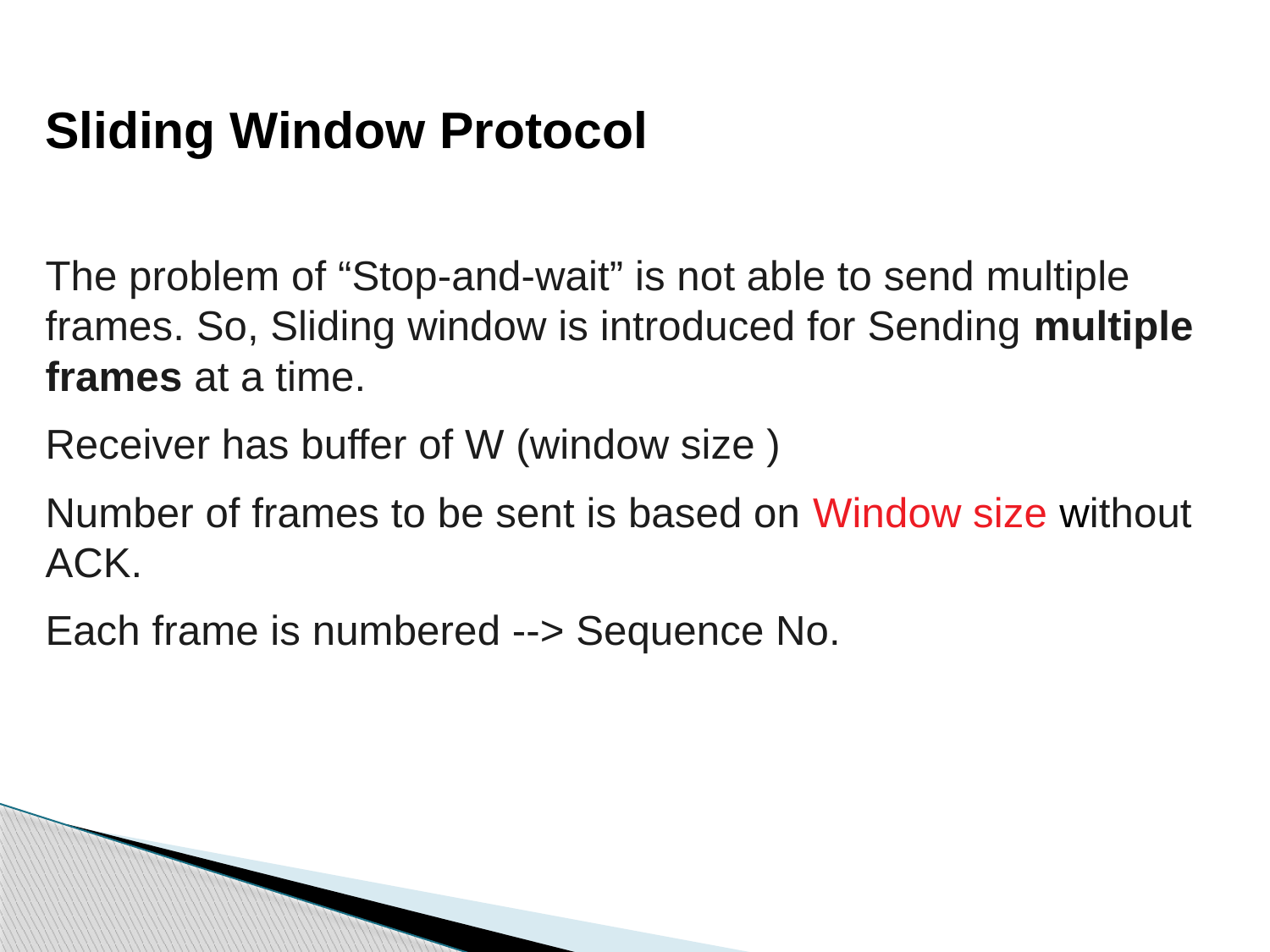

Sliding Window Protocol
The problem of “Stop-and-wait” is not able to send multiple frames. So, Sliding window is introduced for Sending multiple frames at a time.
Receiver has buffer of W (window size )
Number of frames to be sent is based on Window size without ACK.
Each frame is numbered --> Sequence No.